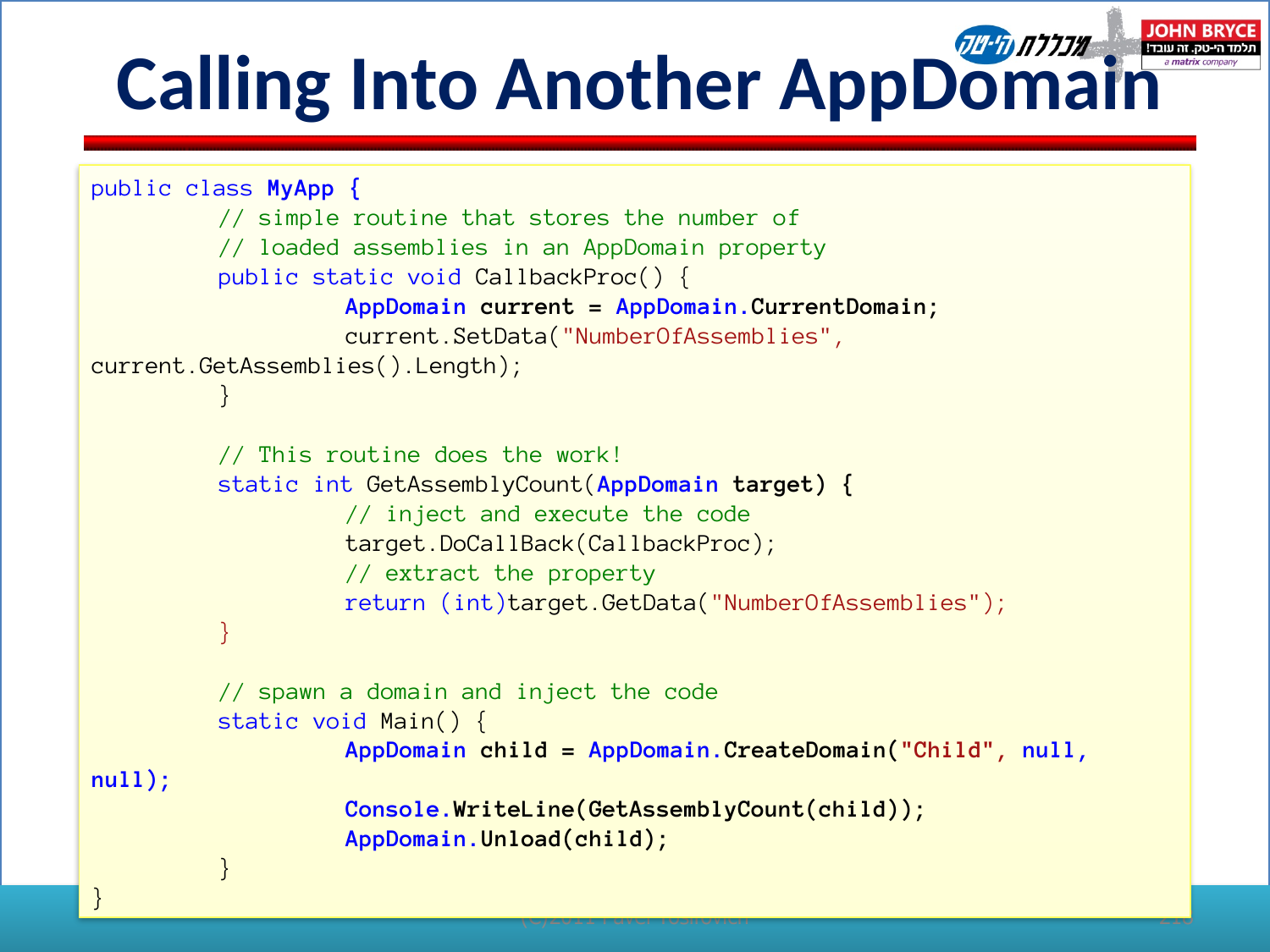

# Calling Into Another AppDomain
public class MyApp {
	// simple routine that stores the number of
	// loaded assemblies in an AppDomain property
	public static void CallbackProc() {
		AppDomain current = AppDomain.CurrentDomain;
		current.SetData("NumberOfAssemblies", current.GetAssemblies().Length);
	}

	// This routine does the work!
	static int GetAssemblyCount(AppDomain target) {
		// inject and execute the code
		target.DoCallBack(CallbackProc);
		// extract the property
		return (int)target.GetData("NumberOfAssemblies");
	}

	// spawn a domain and inject the code
	static void Main() {
		AppDomain child = AppDomain.CreateDomain("Child", null, null);
		Console.WriteLine(GetAssemblyCount(child));
		AppDomain.Unload(child);
	}
}
(C)2011 Pavel Yosifovich
218